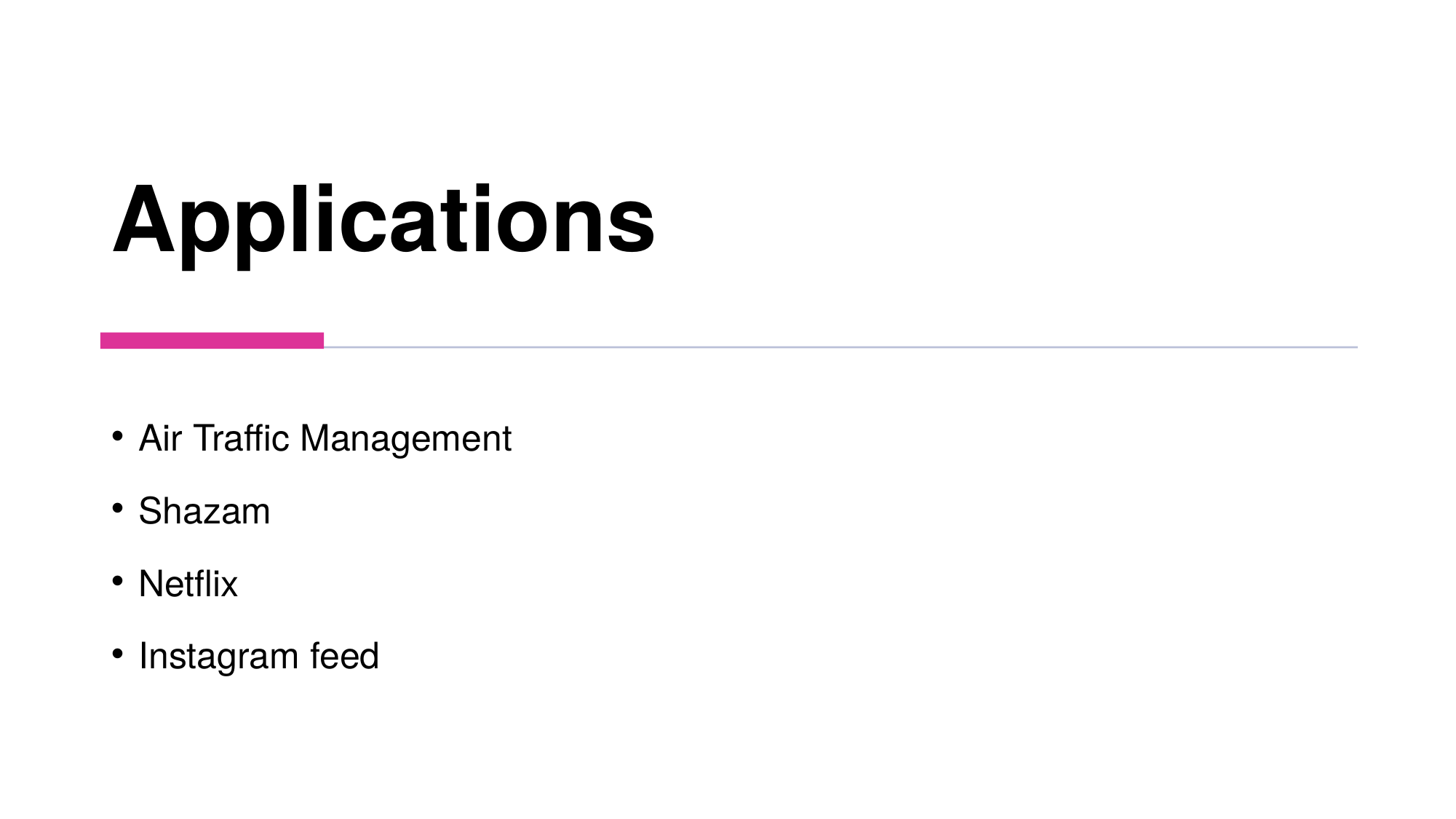

# Applications

Air Traffic Management
Shazam
Netflix
Instagram feed